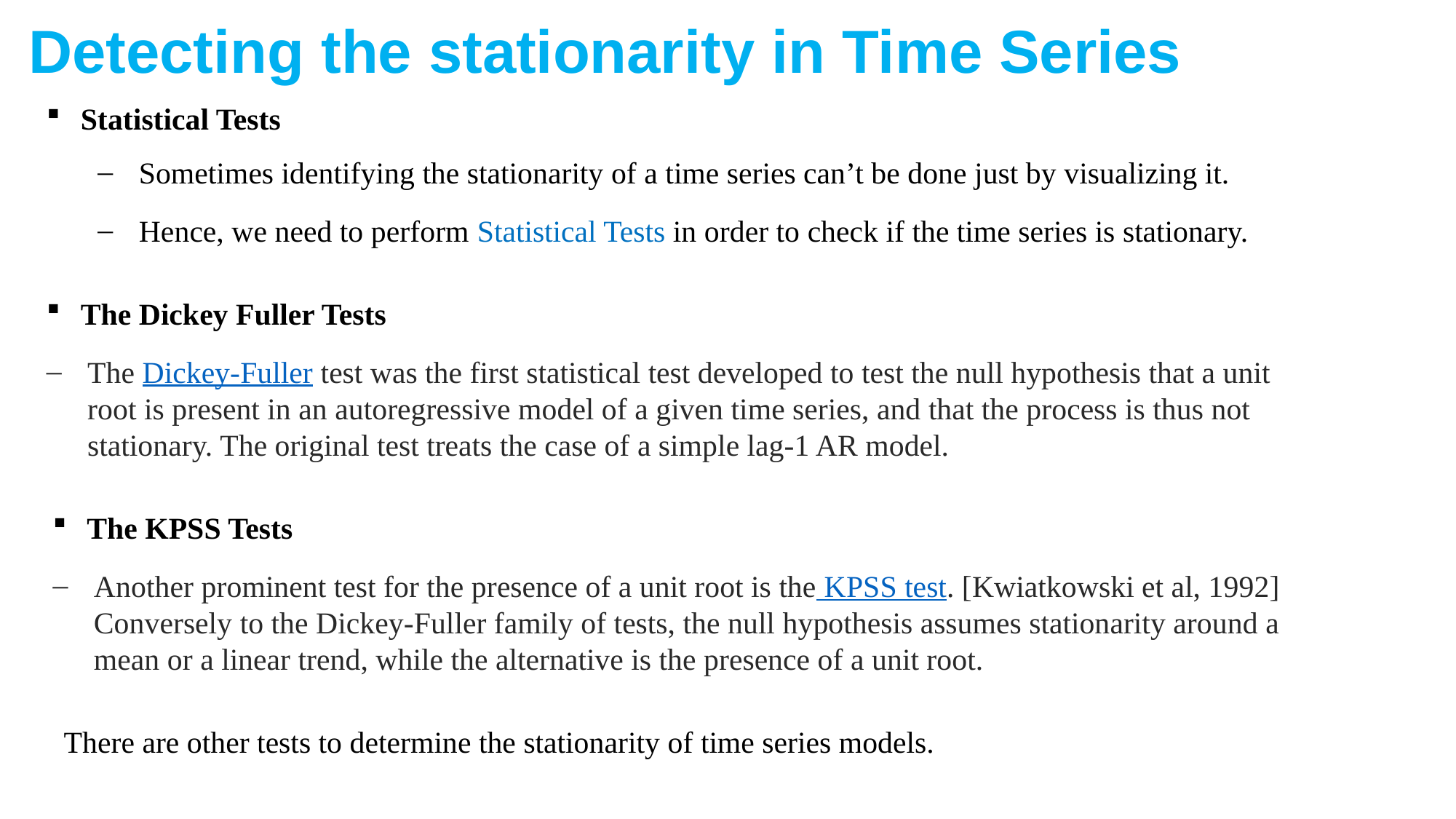

Detecting the stationarity in Time Series
Statistical Tests
Sometimes identifying the stationarity of a time series can’t be done just by visualizing it.

Hence, we need to perform Statistical Tests in order to check if the time series is stationary.
The Dickey Fuller Tests

The Dickey-Fuller test was the first statistical test developed to test the null hypothesis that a unit root is present in an autoregressive model of a given time series, and that the process is thus not stationary. The original test treats the case of a simple lag-1 AR model.
The KPSS Tests

Another prominent test for the presence of a unit root is the KPSS test. [Kwiatkowski et al, 1992] Conversely to the Dickey-Fuller family of tests, the null hypothesis assumes stationarity around a mean or a linear trend, while the alternative is the presence of a unit root.
There are other tests to determine the stationarity of time series models.